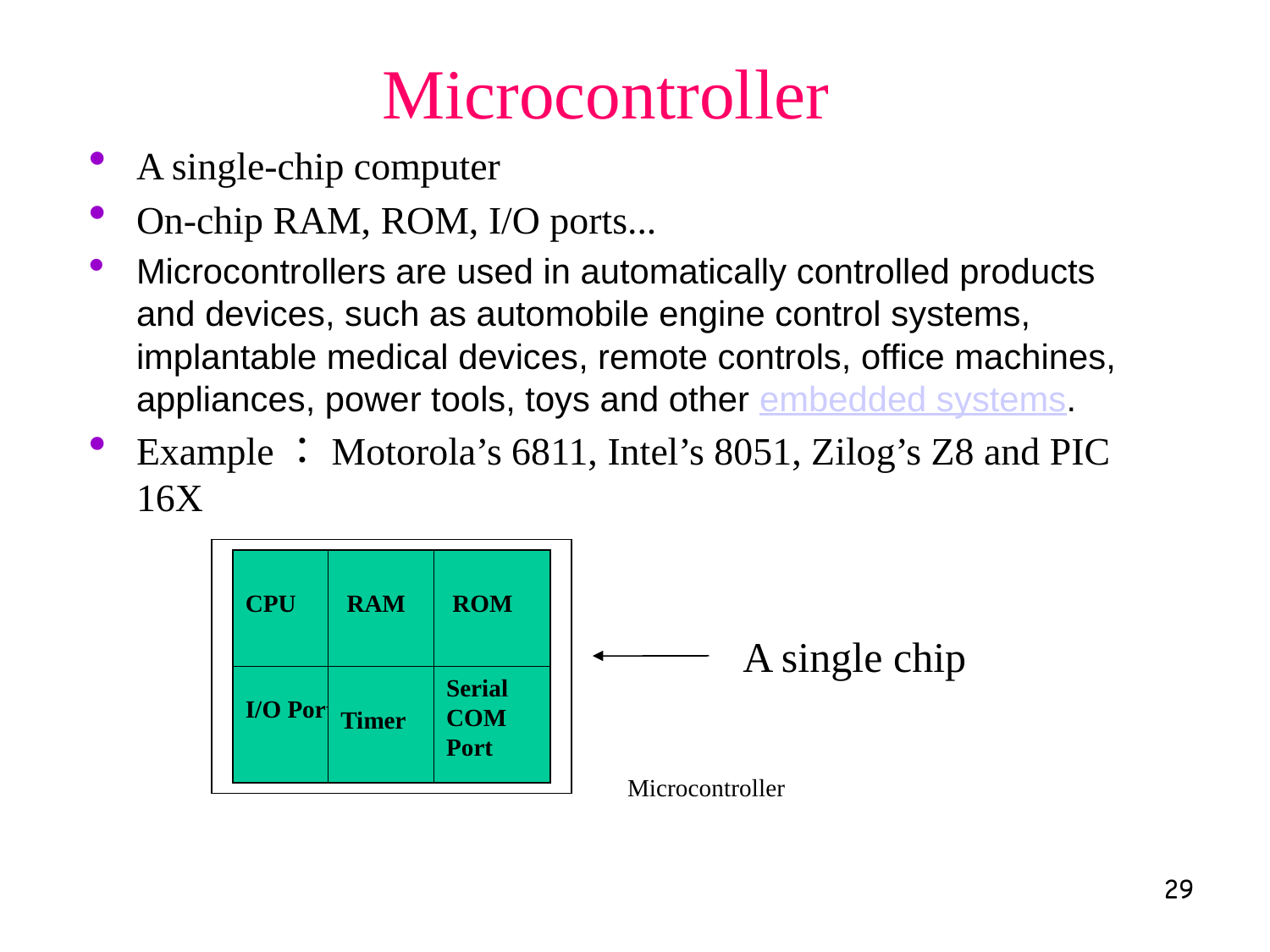

Microcontroller
A single-chip computer
On-chip RAM, ROM, I/O ports...
Microcontrollers are used in automatically controlled products and devices, such as automobile engine control systems, implantable medical devices, remote controls, office machines, appliances, power tools, toys and other embedded systems.
Example：Motorola’s 6811, Intel’s 8051, Zilog’s Z8 and PIC 16X

CPU
 RAM
 ROM
A single chip

Serial COM Port
I/O Port
Timer
Microcontroller
29